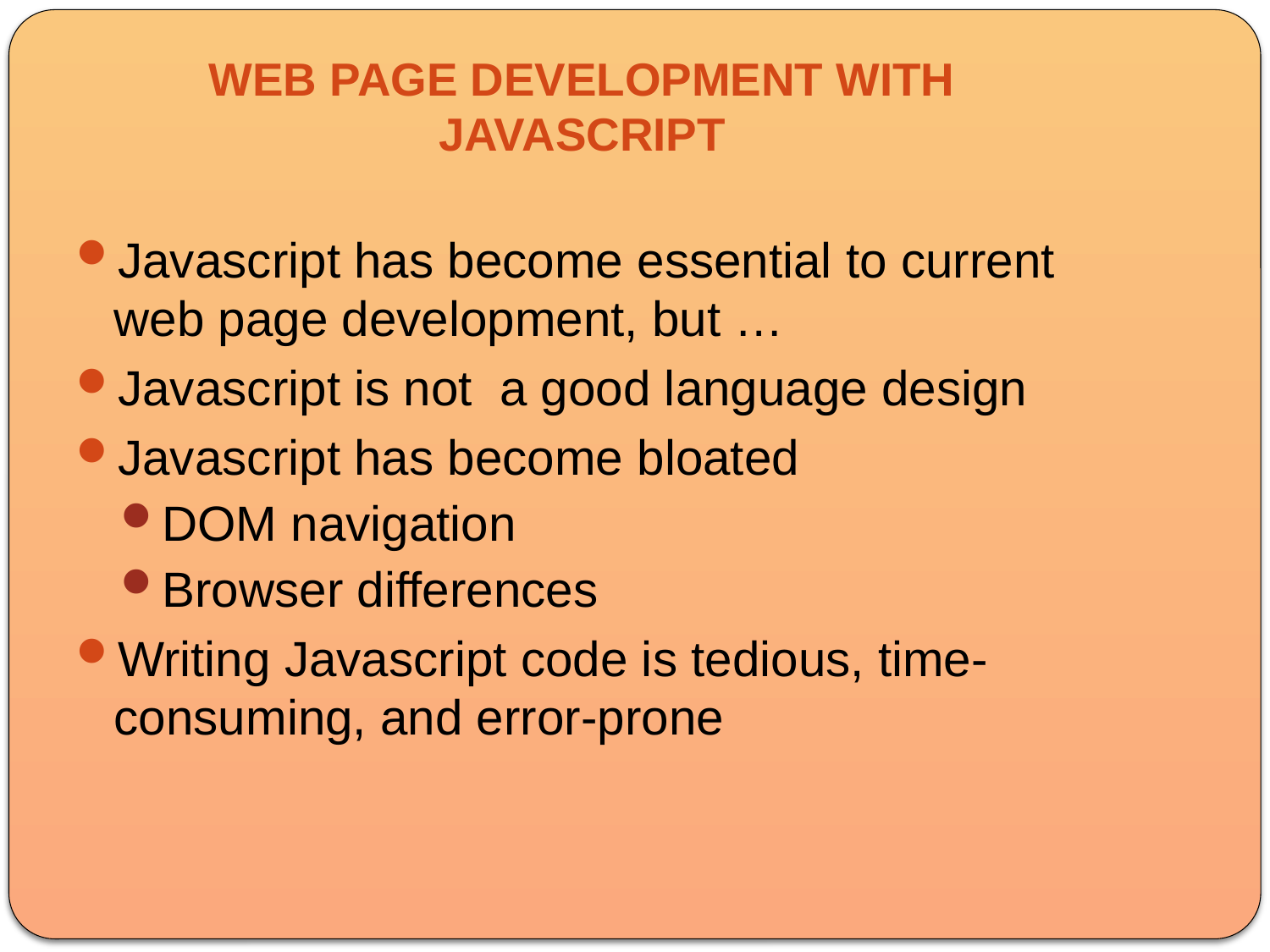

# Web page development with javascript
Javascript has become essential to current web page development, but …
Javascript is not  a good language design
Javascript has become bloated
DOM navigation
Browser differences
Writing Javascript code is tedious, time-consuming, and error-prone